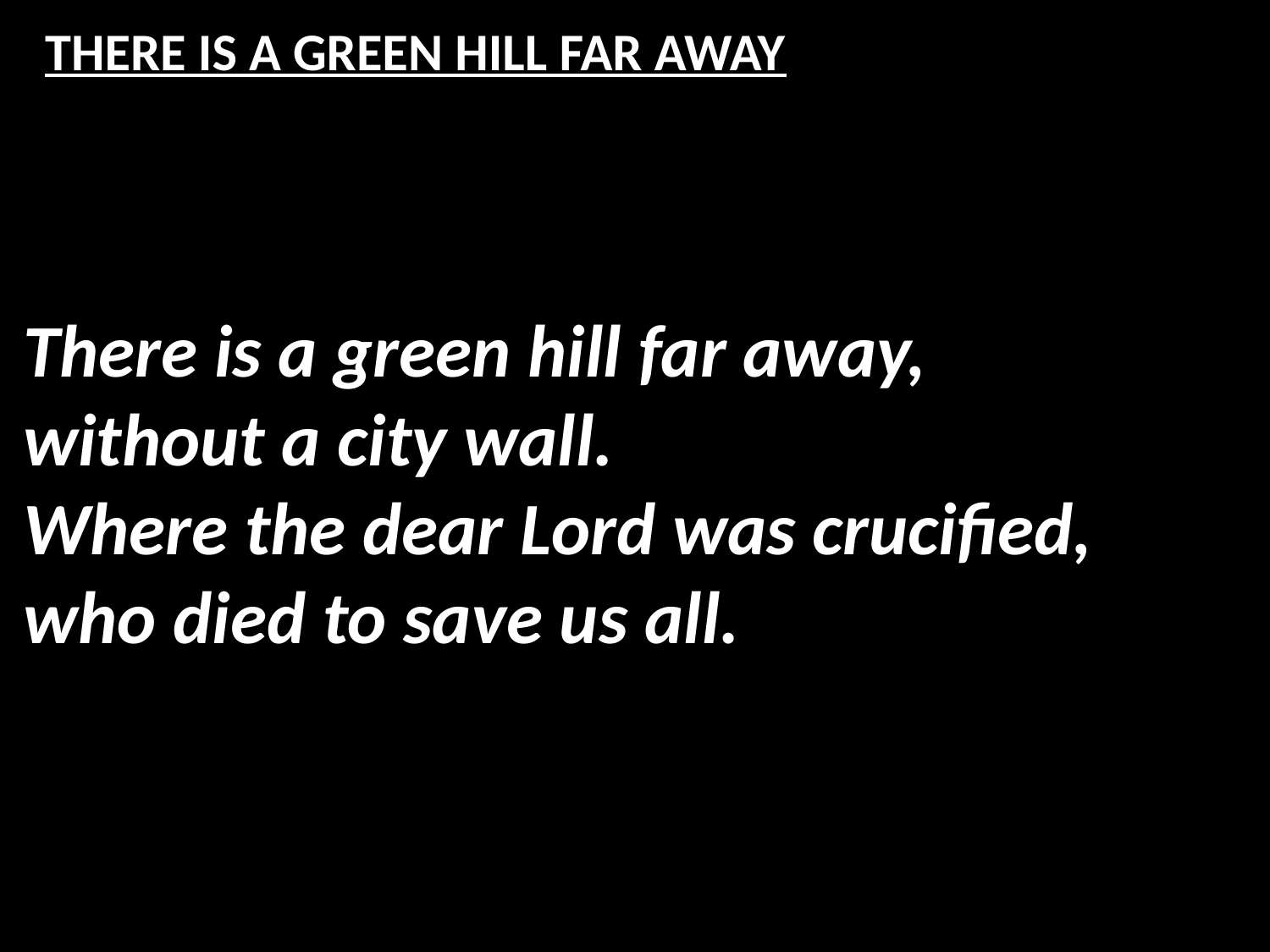

# THERE IS A GREEN HILL FAR AWAY
There is a green hill far away,
without a city wall.
Where the dear Lord was crucified,
who died to save us all.